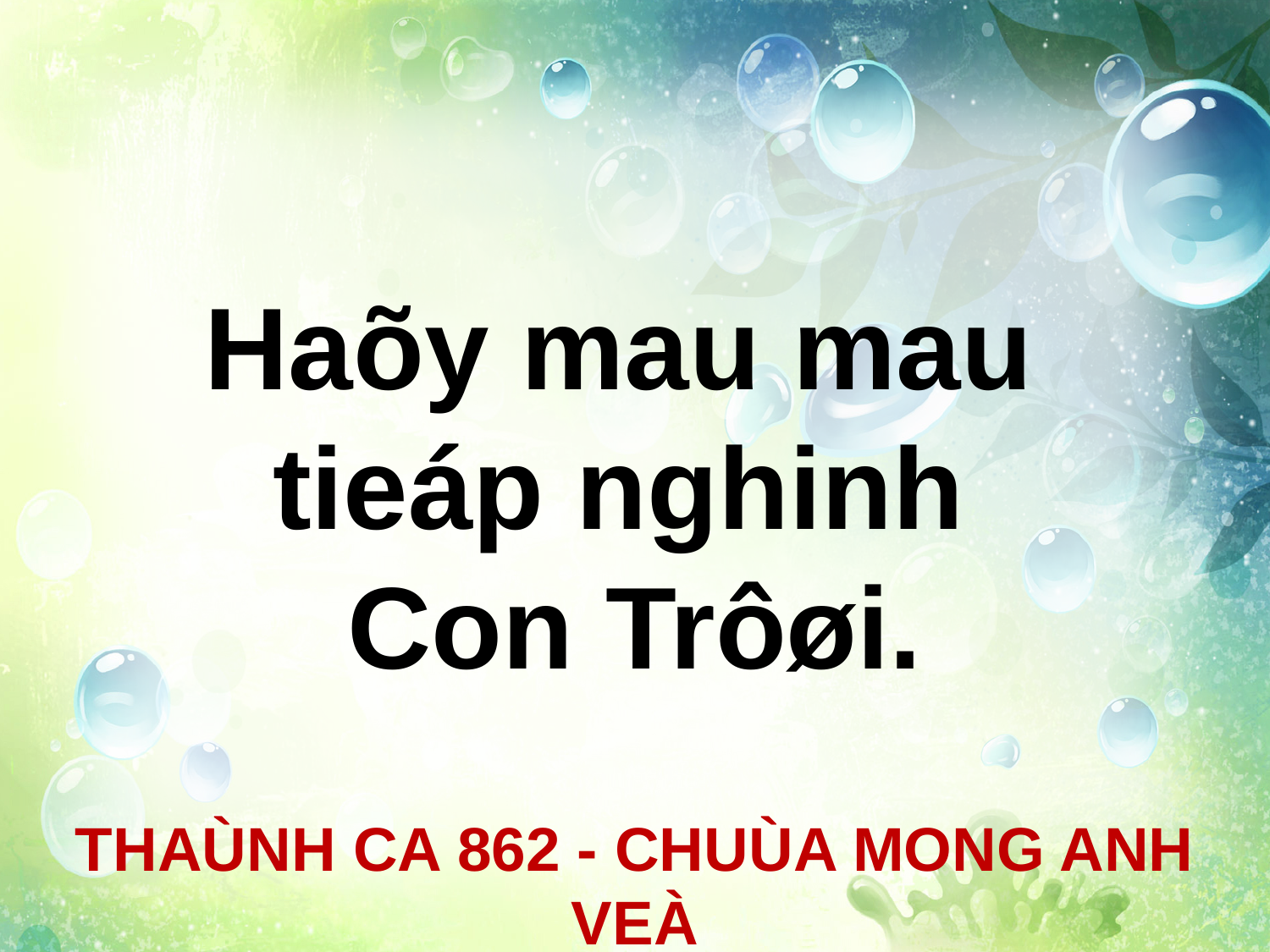

Haõy mau mau
tieáp nghinh
Con Trôøi.
THAÙNH CA 862 - CHUÙA MONG ANH VEÀ